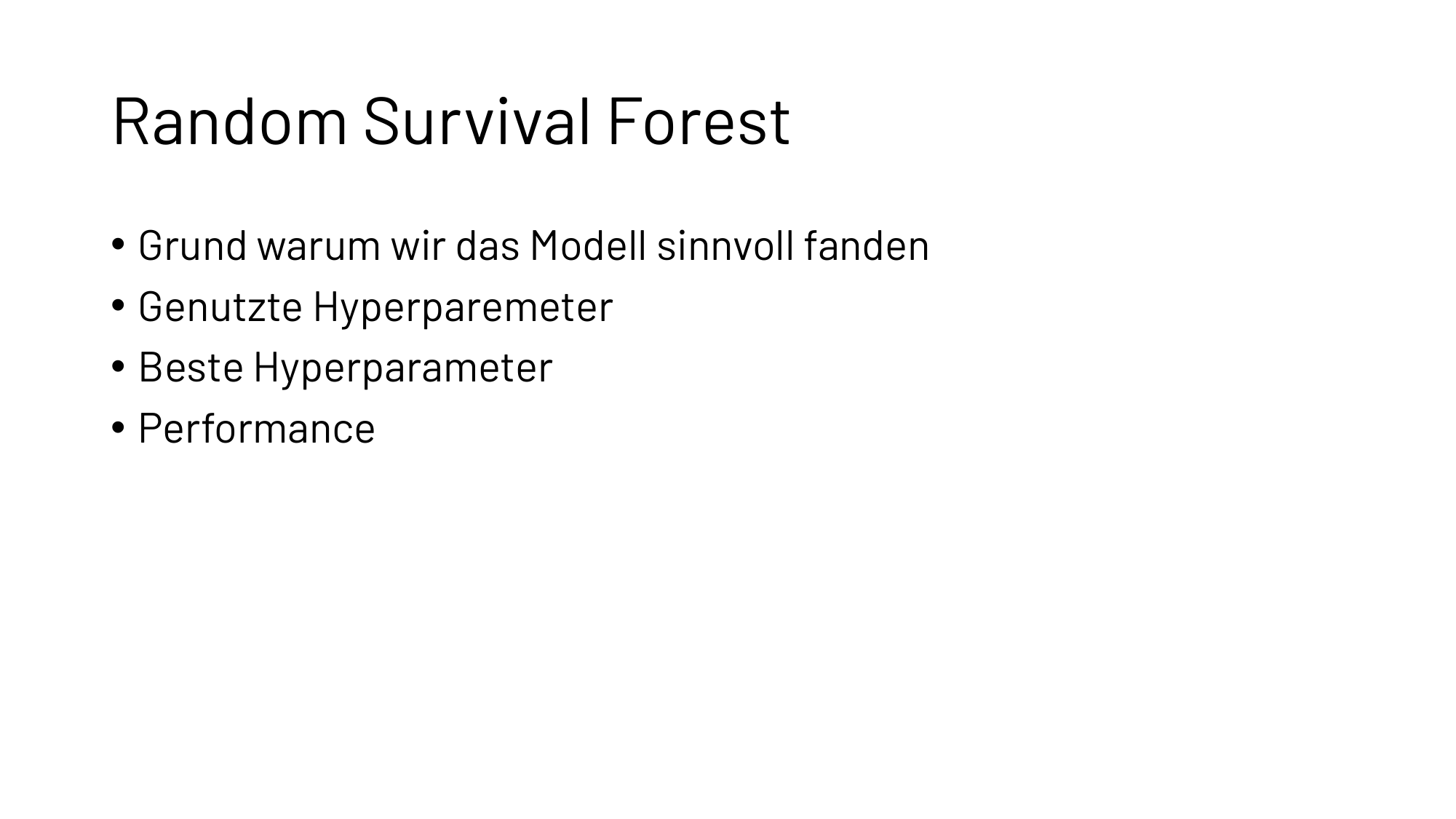

# Random Survival Forest
Grund warum wir das Modell sinnvoll fanden
Genutzte Hyperparemeter
Beste Hyperparameter
Performance